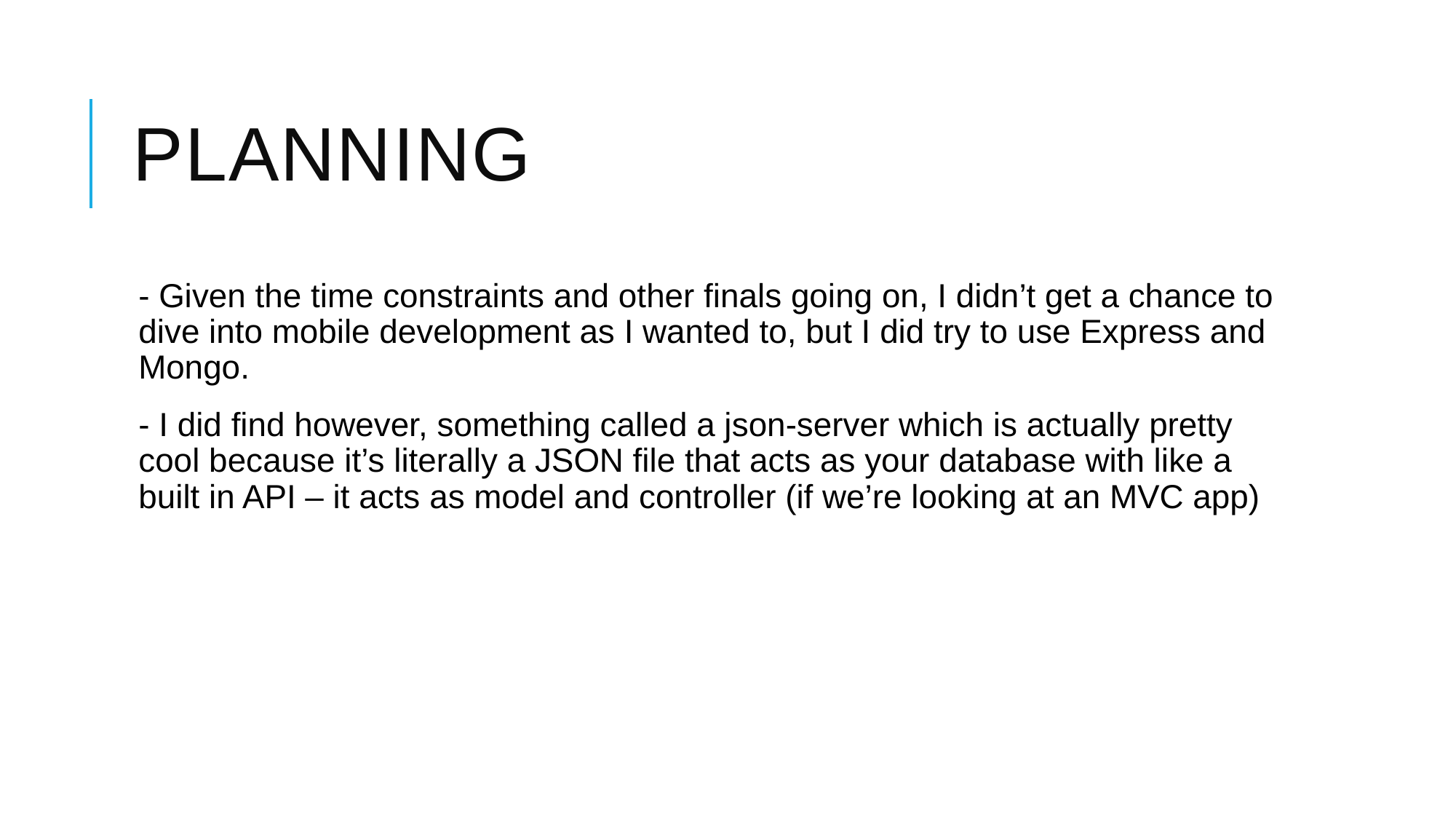

# planning
- Given the time constraints and other finals going on, I didn’t get a chance to dive into mobile development as I wanted to, but I did try to use Express and Mongo.
- I did find however, something called a json-server which is actually pretty cool because it’s literally a JSON file that acts as your database with like a built in API – it acts as model and controller (if we’re looking at an MVC app)